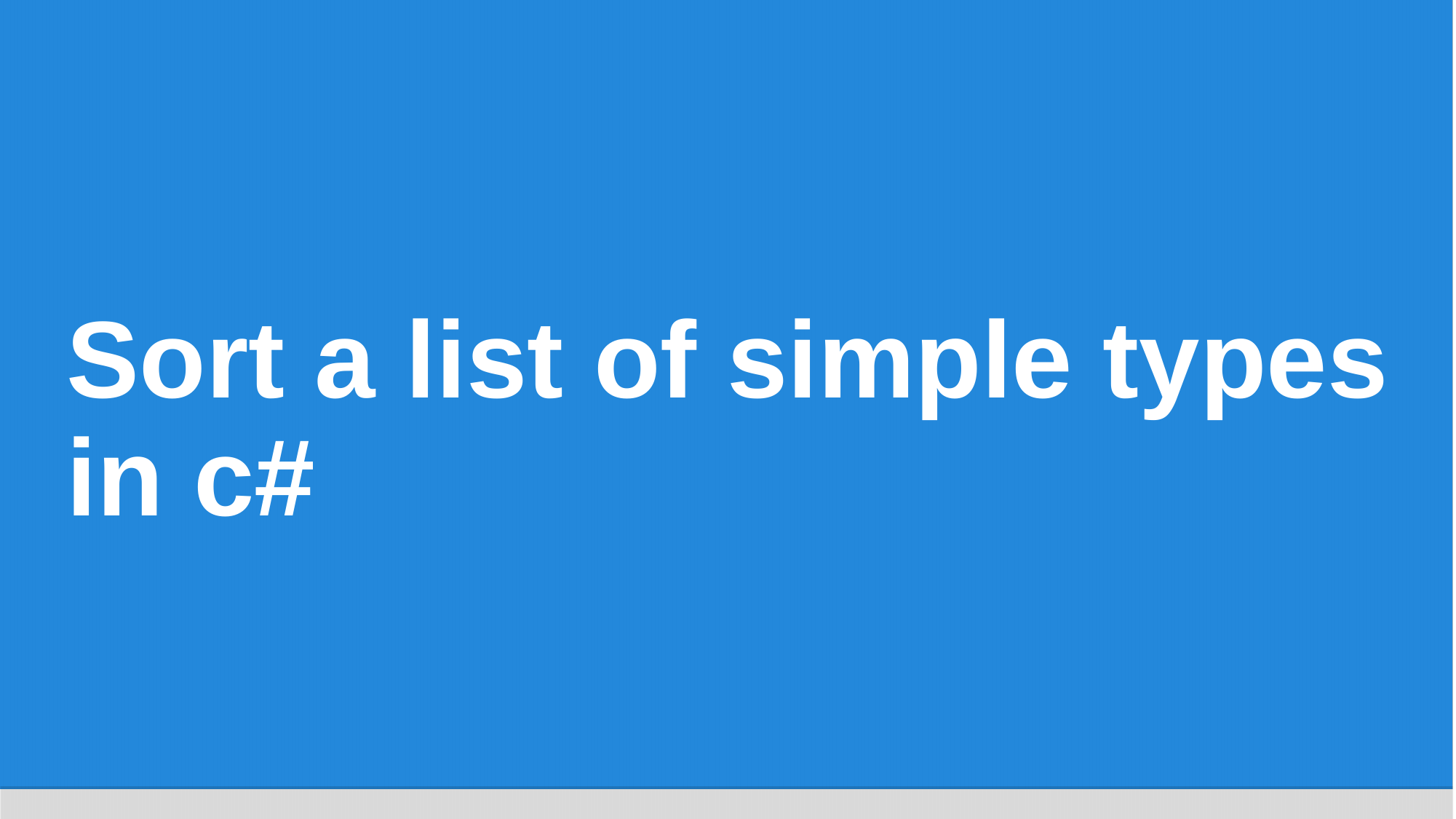

# Sort a list of simple types in c#